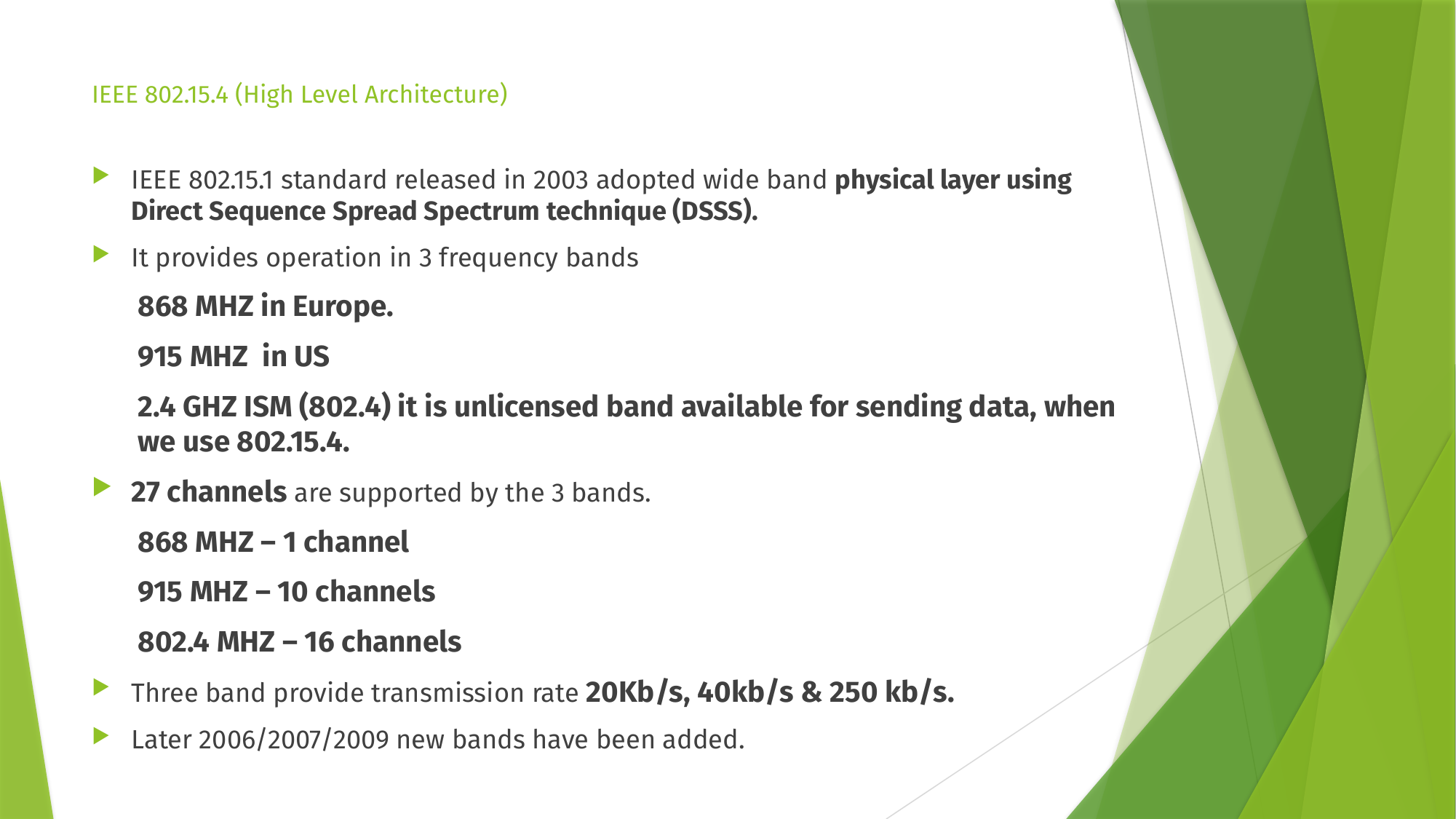

# IEEE 802.15.4 (High Level Architecture)
IEEE 802.15.1 standard released in 2003 adopted wide band physical layer using Direct Sequence Spread Spectrum technique (DSSS).
It provides operation in 3 frequency bands
868 MHZ in Europe.
915 MHZ  in US
2.4 GHZ ISM (802.4) it is unlicensed band available for sending data, when we use 802.15.4.
27 channels are supported by the 3 bands.
868 MHZ – 1 channel
915 MHZ – 10 channels
802.4 MHZ – 16 channels
Three band provide transmission rate 20Kb/s, 40kb/s & 250 kb/s.
Later 2006/2007/2009 new bands have been added.